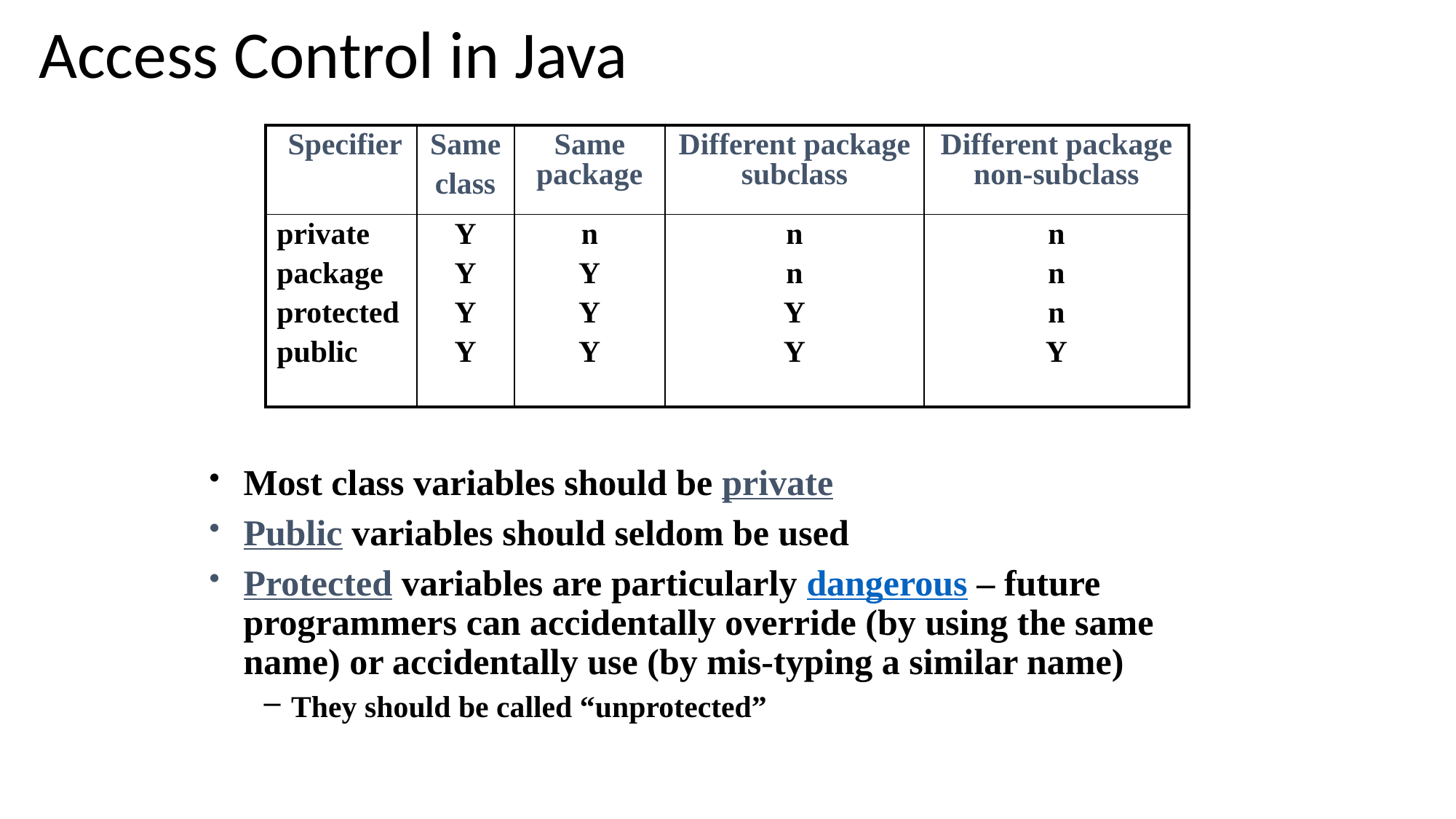

# Access Control in Java
| Specifier | Same class | Same package | Different package subclass | Different package non-subclass |
| --- | --- | --- | --- | --- |
| private package protected public | Y Y Y Y | n Y Y Y | n n Y Y | n n n Y |
Most class variables should be private
Public variables should seldom be used
Protected variables are particularly dangerous – future programmers can accidentally override (by using the same name) or accidentally use (by mis-typing a similar name)
They should be called “unprotected”